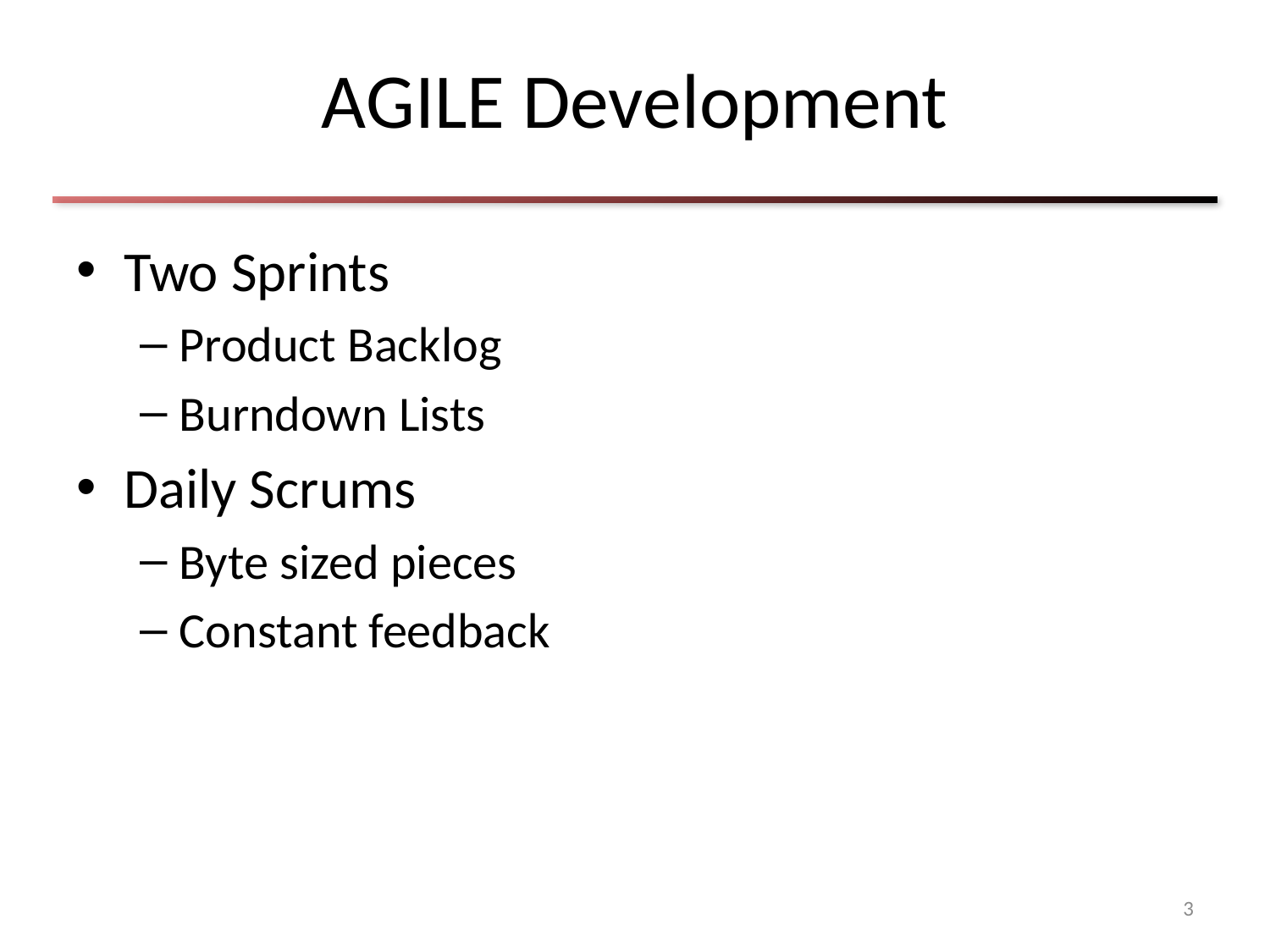

# AGILE Development
Two Sprints
Product Backlog
Burndown Lists
Daily Scrums
Byte sized pieces
Constant feedback

3